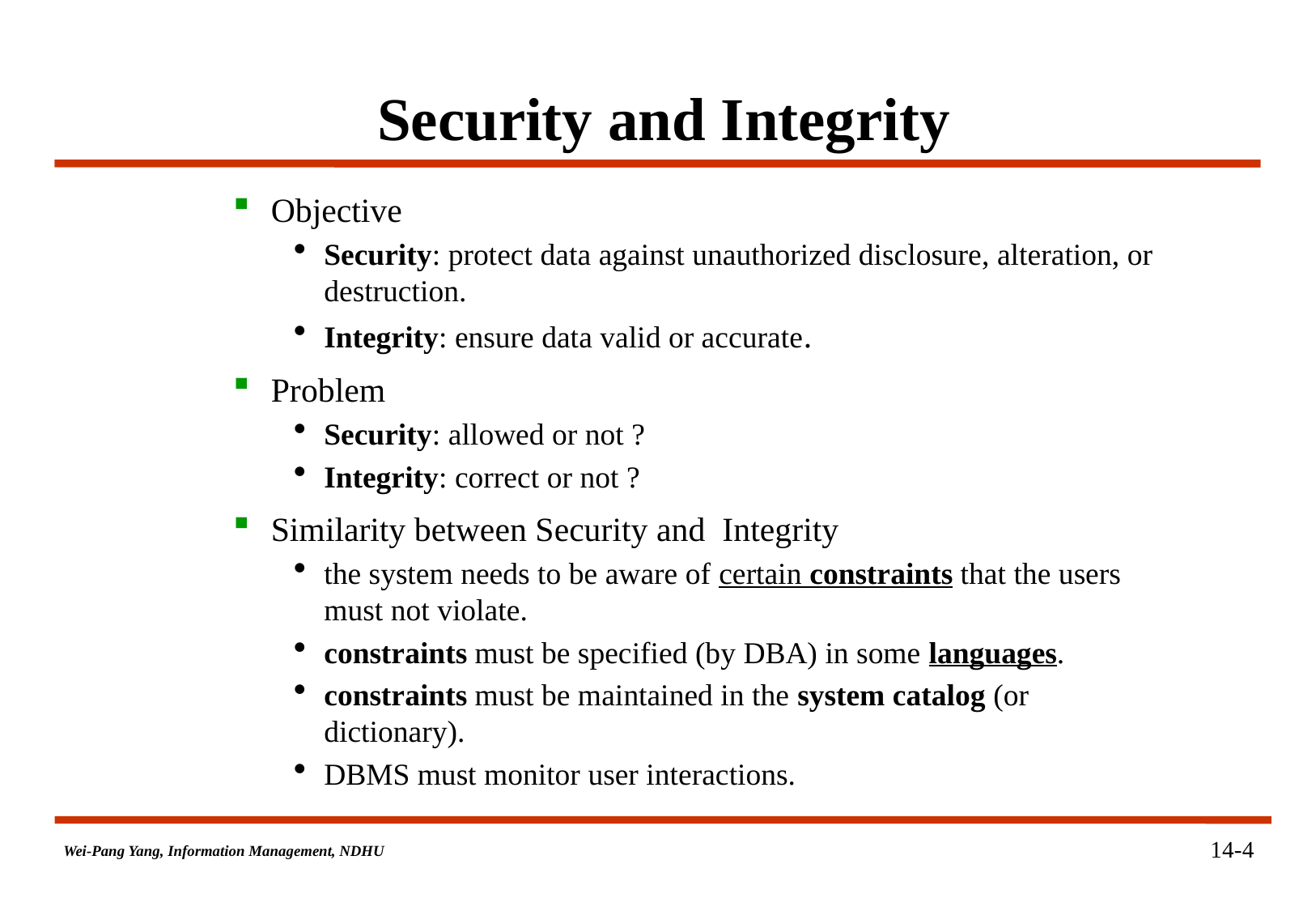

# Security and Integrity
Objective
Security: protect data against unauthorized disclosure, alteration, or destruction.
Integrity: ensure data valid or accurate.
Problem
Security: allowed or not ?
Integrity: correct or not ?
Similarity between Security and  Integrity
the system needs to be aware of certain constraints that the users must not violate.
constraints must be specified (by DBA) in some languages.
constraints must be maintained in the system catalog (or dictionary).
DBMS must monitor user interactions.
14-4